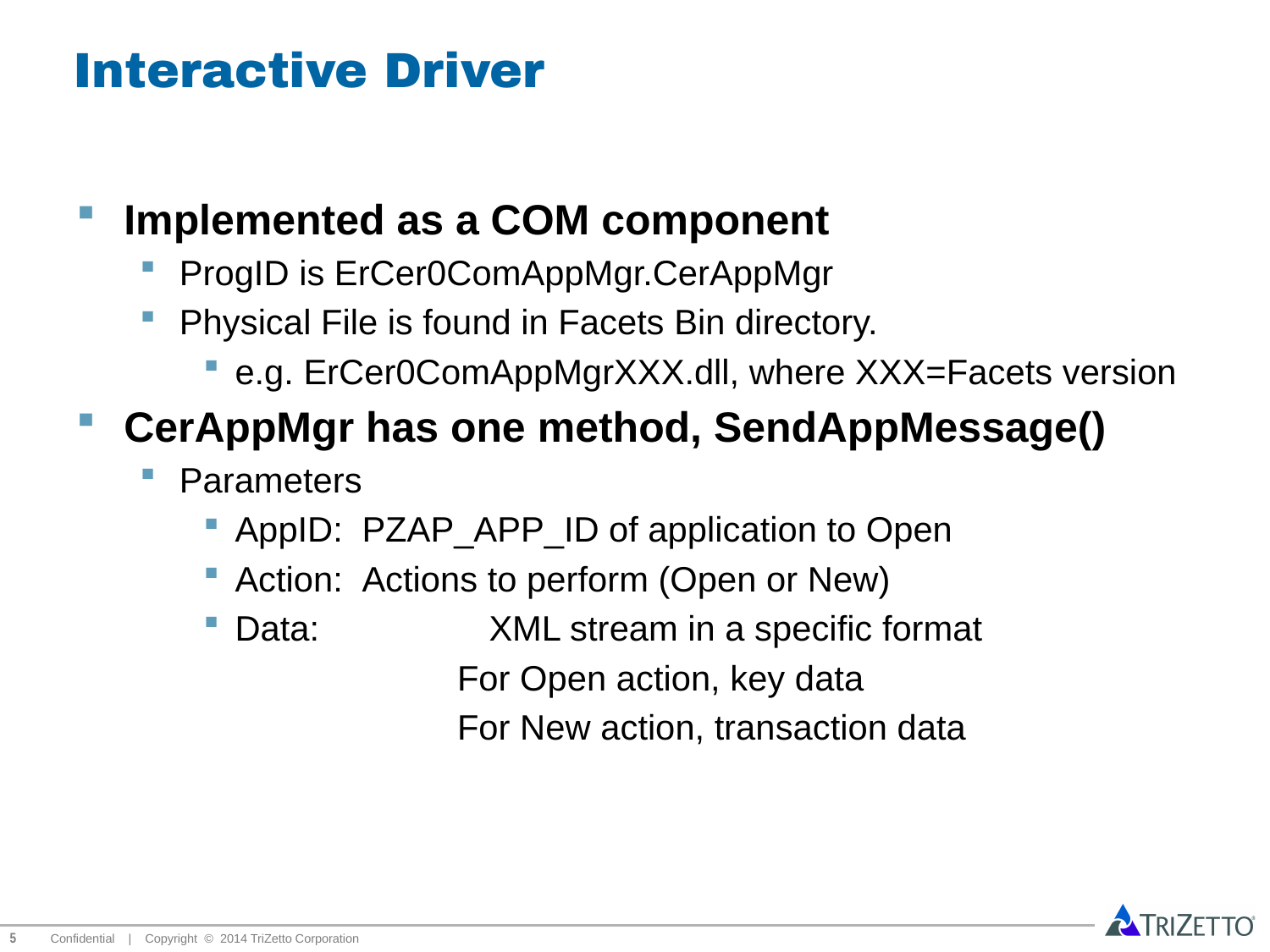

# Interactive Driver
Implemented as a COM component
ProgID is ErCer0ComAppMgr.CerAppMgr
Physical File is found in Facets Bin directory.
e.g. ErCer0ComAppMgrXXX.dll, where XXX=Facets version
CerAppMgr has one method, SendAppMessage()
Parameters
AppID: 	PZAP_APP_ID of application to Open
Action: 	Actions to perform (Open or New)
Data: 		XML stream in a specific format
		For Open action, key data
		For New action, transaction data